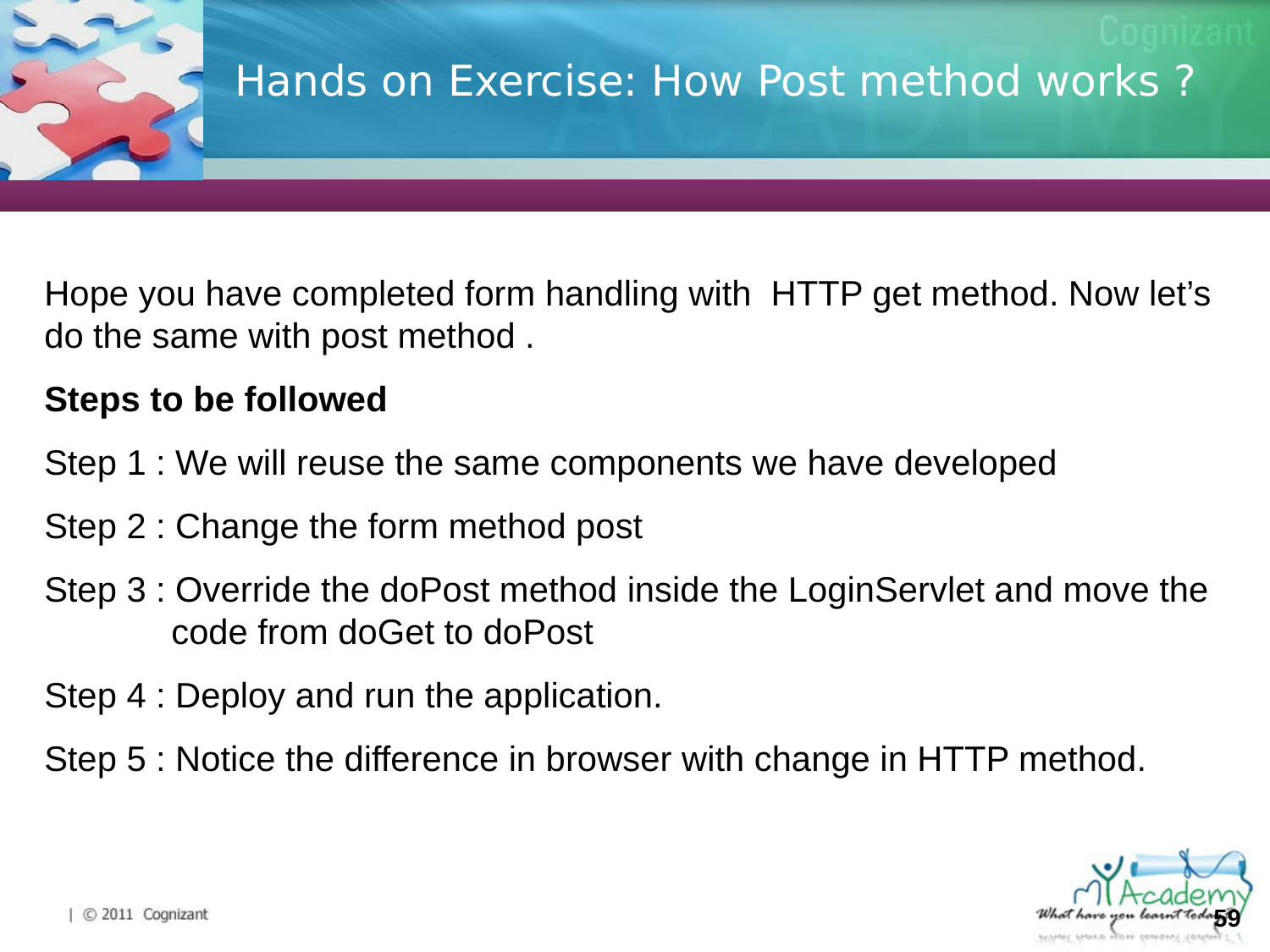

# Hands on Exercise: How Post method works ?
Hope you have completed form handling with  HTTP get method. Now let’s do the same with post method .
Steps to be followed
Step 1 : We will reuse the same components we have developed
Step 2 : Change the form method post
Step 3 : Override the doPost method inside the LoginServlet and move the code from doGet to doPost
Step 4 : Deploy and run the application.
Step 5 : Notice the difference in browser with change in HTTP method.

59